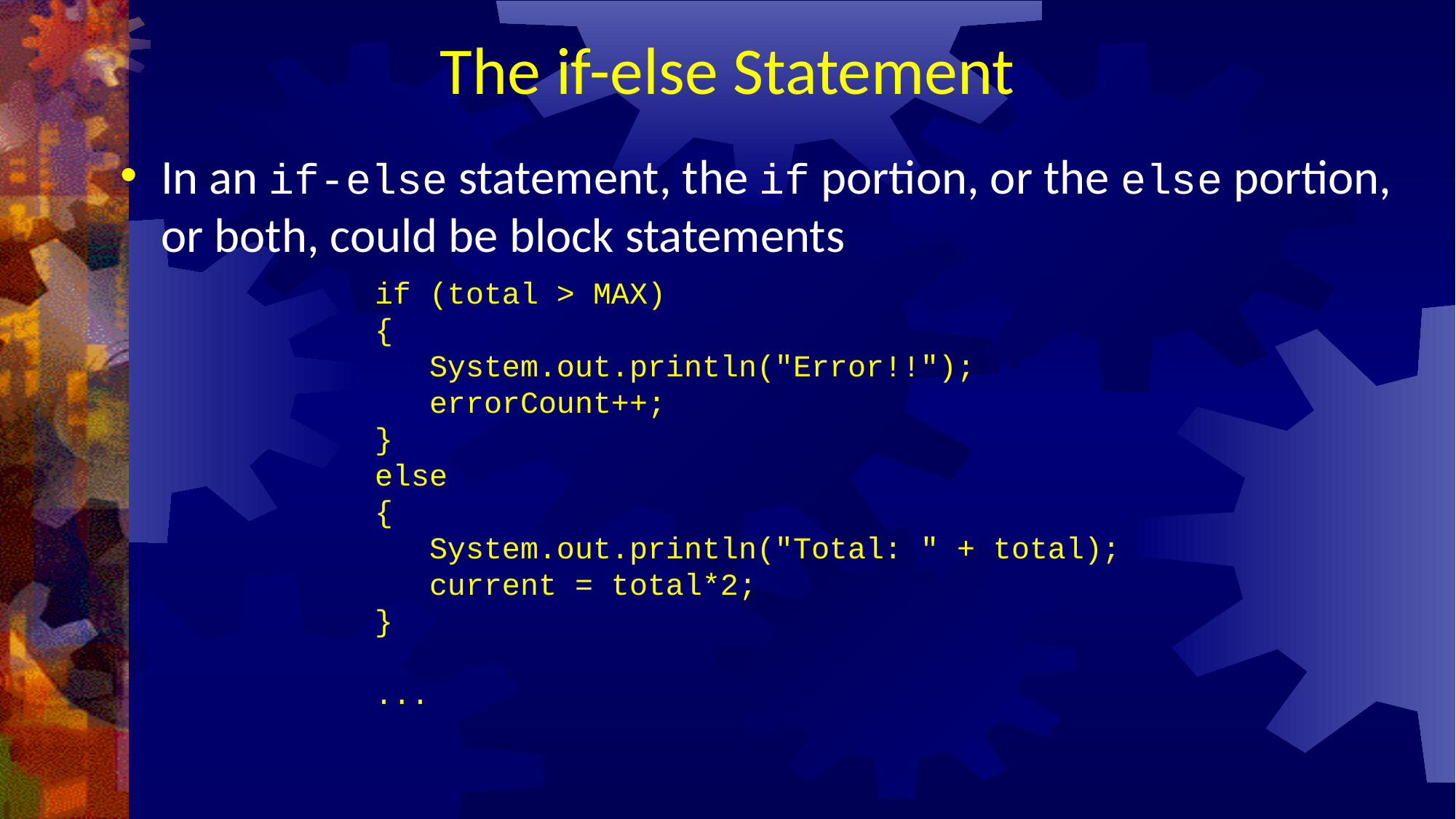

# The if-else Statement
In an if-else statement, the if portion, or the else portion, or both, could be block statements

if (total > MAX)
{
   System.out.println("Error!!");
   errorCount++;
}
else
{
   System.out.println("Total: " + total);
   current = total*2;
}

...